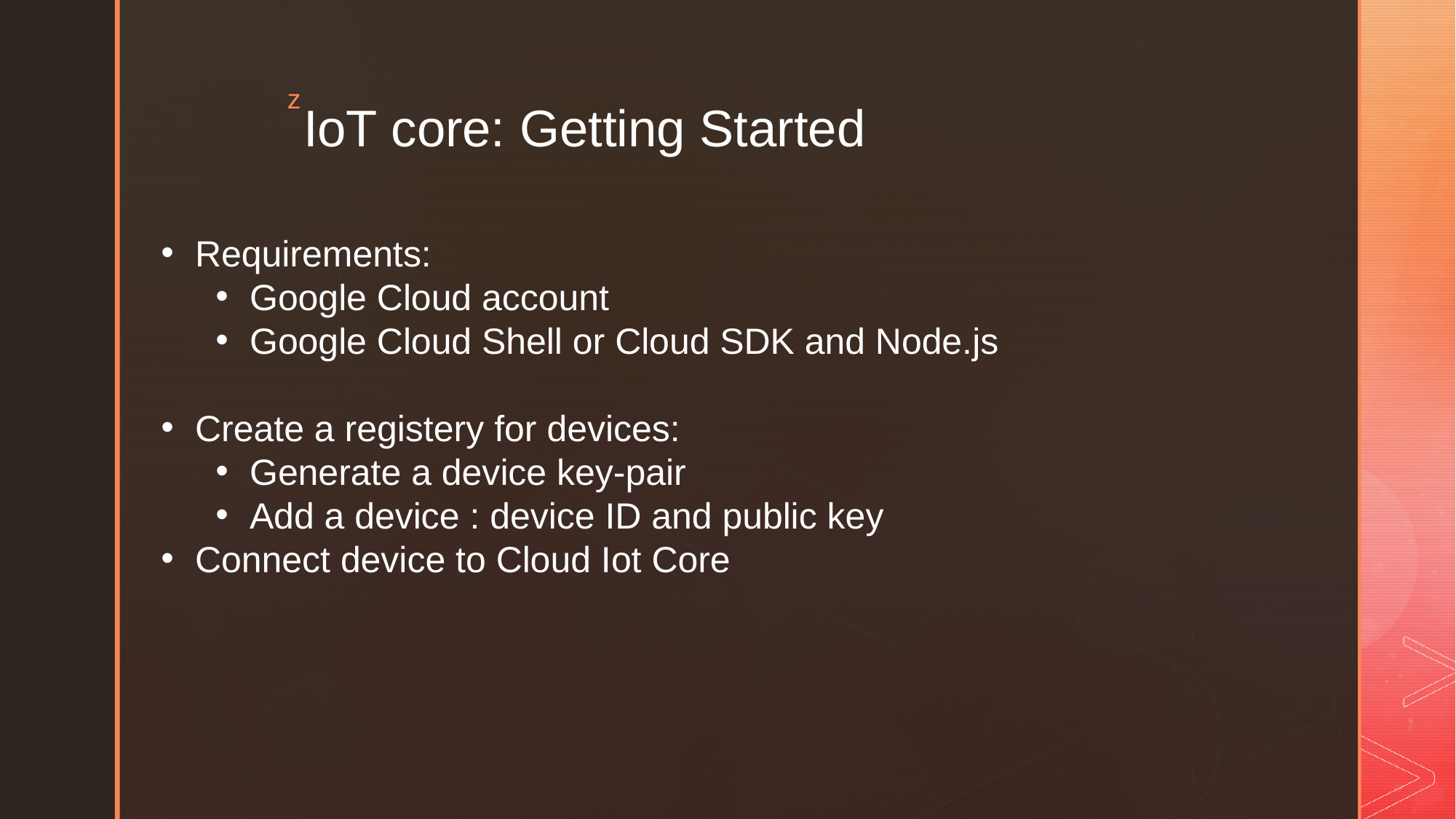

# IoT core: Getting Started
Requirements:
Google Cloud account
Google Cloud Shell or Cloud SDK and Node.js

Create a registery for devices:
Generate a device key-pair
Add a device : device ID and public key
Connect device to Cloud Iot Core